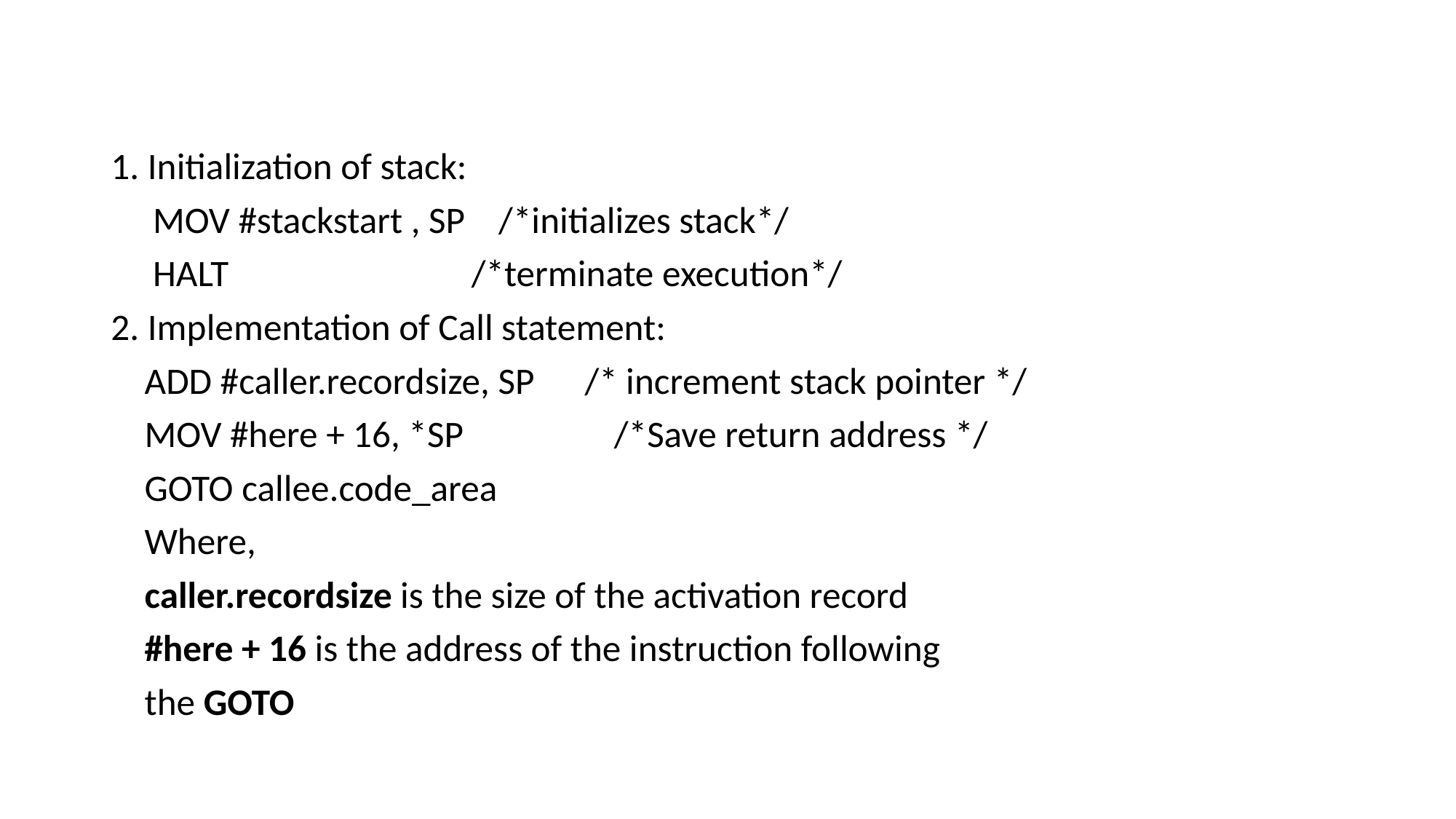

1. Initialization of stack:
     MOV #stackstart , SP    /*initializes stack*/
     HALT                             /*terminate execution*/
2. Implementation of Call statement:
    ADD #caller.recordsize, SP      /* increment stack pointer */
    MOV #here + 16, *SP                  /*Save return address */
    GOTO callee.code_area
    Where,
    caller.recordsize is the size of the activation record
    #here + 16 is the address of the instruction following
    the GOTO